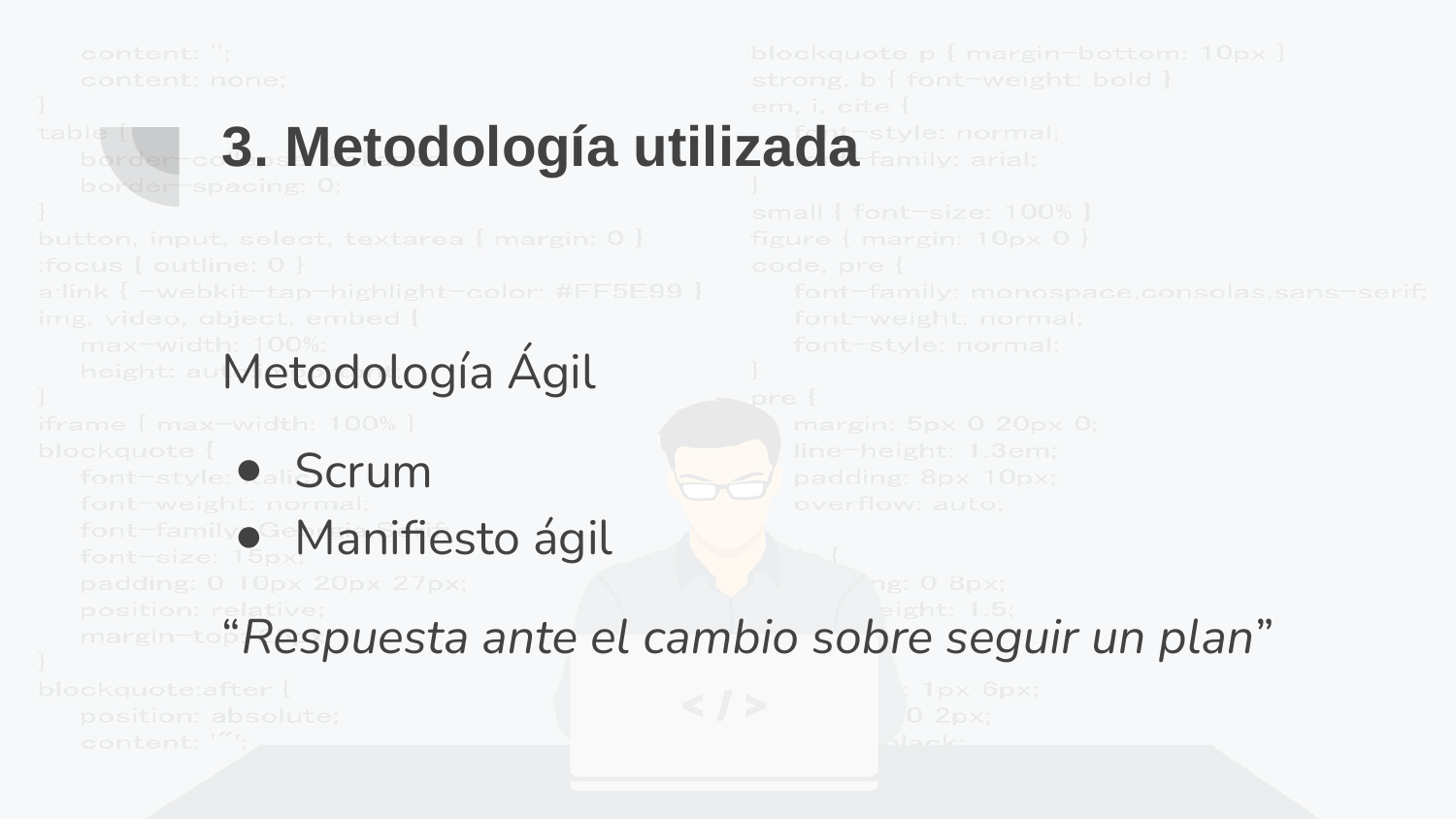

# 3. Metodología utilizada
Metodología Ágil
Scrum
Manifiesto ágil
“Respuesta ante el cambio sobre seguir un plan”